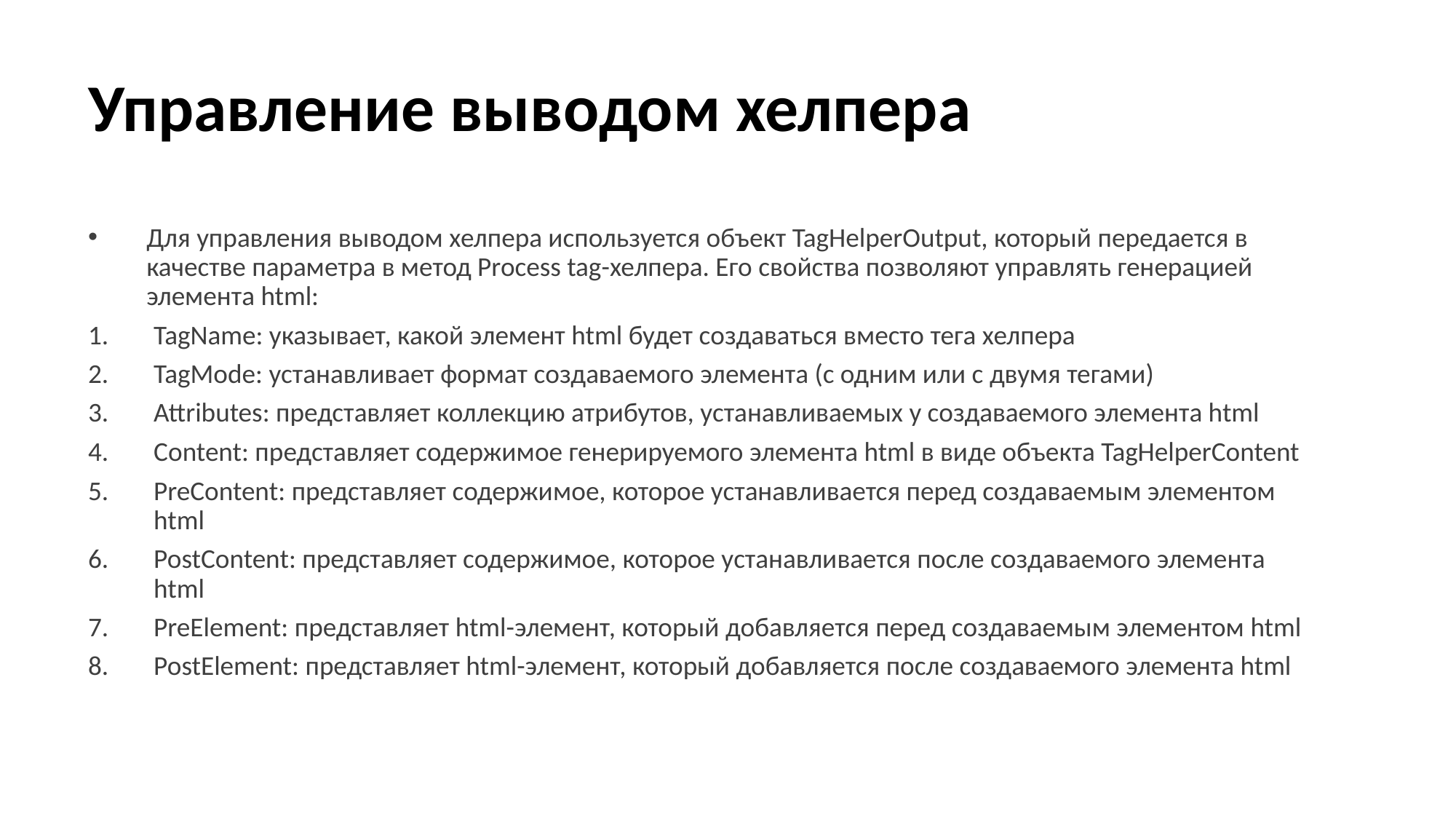

# Управление выводом хелпера
Для управления выводом хелпера используется объект TagHelperOutput, который передается в качестве параметра в метод Process tag-хелпера. Его свойства позволяют управлять генерацией элемента html:
TagName: указывает, какой элемент html будет создаваться вместо тега хелпера
TagMode: устанавливает формат создаваемого элемента (с одним или с двумя тегами)
Attributes: представляет коллекцию атрибутов, устанавливаемых у создаваемого элемента html
Content: представляет содержимое генерируемого элемента html в виде объекта TagHelperContent
PreContent: представляет содержимое, которое устанавливается перед создаваемым элементом html
PostContent: представляет содержимое, которое устанавливается после создаваемого элемента html
PreElement: представляет html-элемент, который добавляется перед создаваемым элементом html
PostElement: представляет html-элемент, который добавляется после создаваемого элемента html